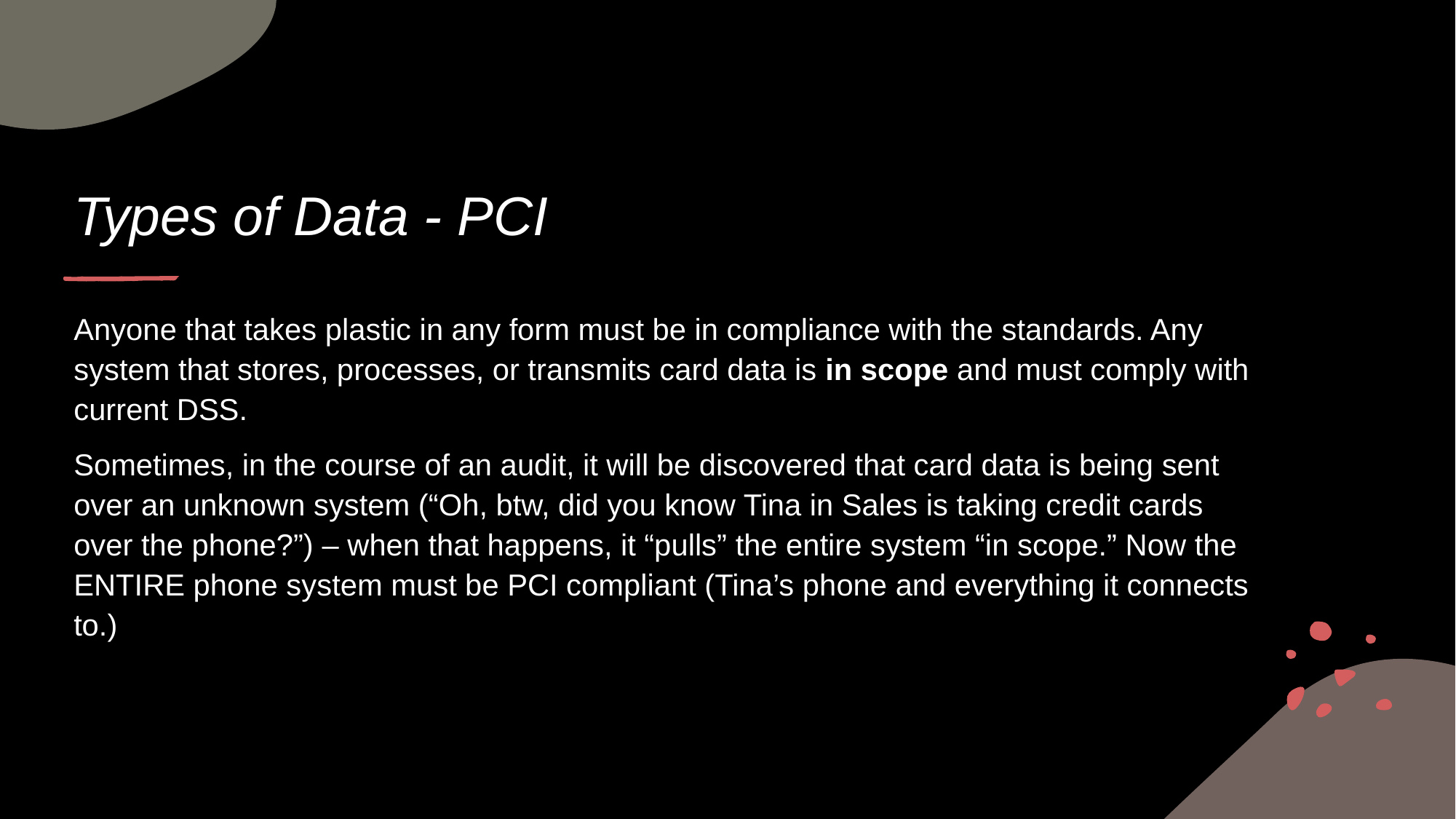

# Types of Data - PCI
Anyone that takes plastic in any form must be in compliance with the standards. Any system that stores, processes, or transmits card data is in scope and must comply with current DSS.
Sometimes, in the course of an audit, it will be discovered that card data is being sent over an unknown system (“Oh, btw, did you know Tina in Sales is taking credit cards over the phone?”) – when that happens, it “pulls” the entire system “in scope.” Now the ENTIRE phone system must be PCI compliant (Tina’s phone and everything it connects to.)